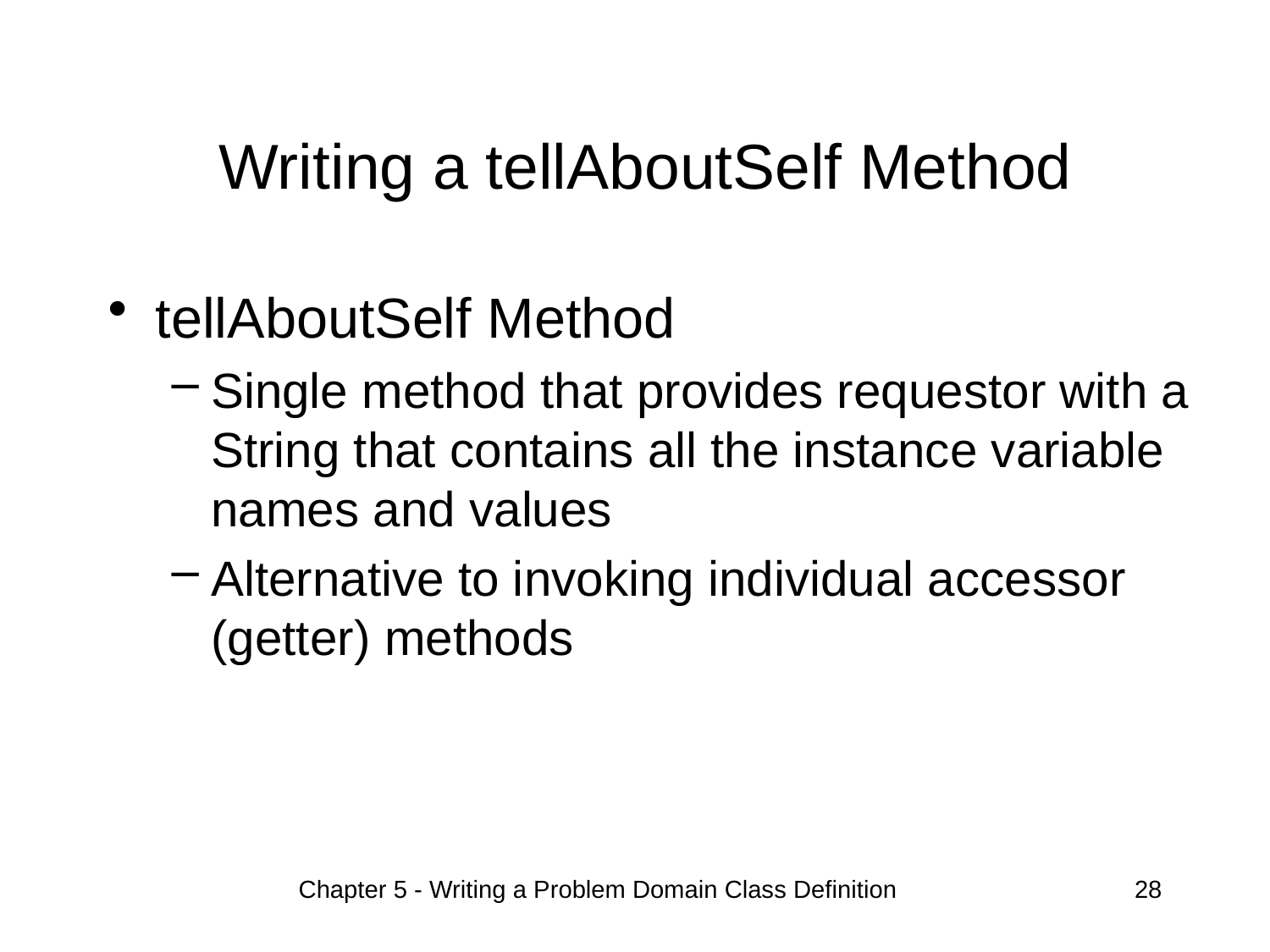

# Writing a tellAboutSelf Method
tellAboutSelf Method
Single method that provides requestor with a String that contains all the instance variable names and values
Alternative to invoking individual accessor (getter) methods
Chapter 5 - Writing a Problem Domain Class Definition
28